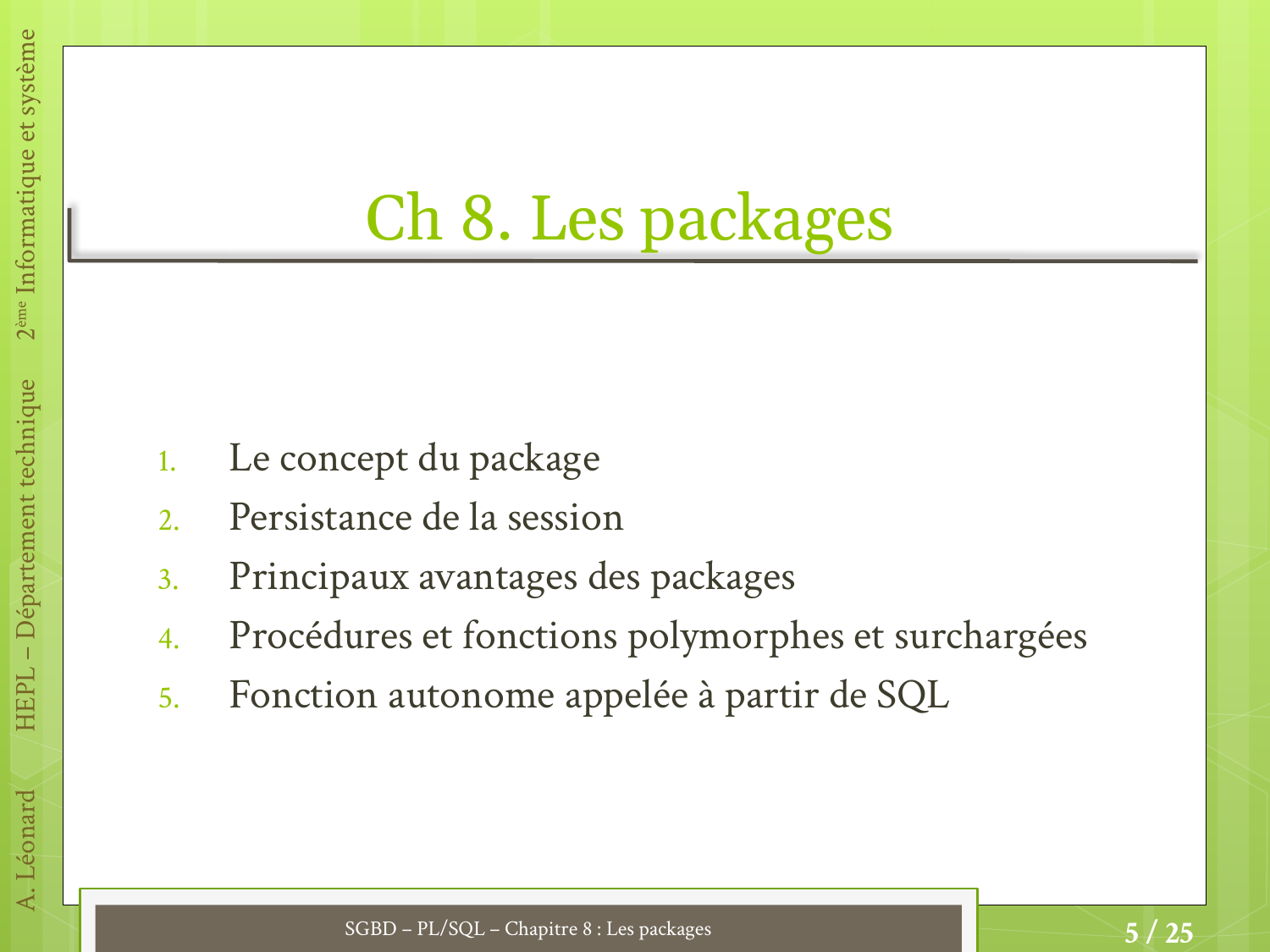

# Ch 8. Les packages
Le concept du package
Persistance de la session
Principaux avantages des packages
Procédures et fonctions polymorphes et surchargées
Fonction autonome appelée à partir de SQL
SGBD – PL/SQL – Chapitre 8 : Les packages